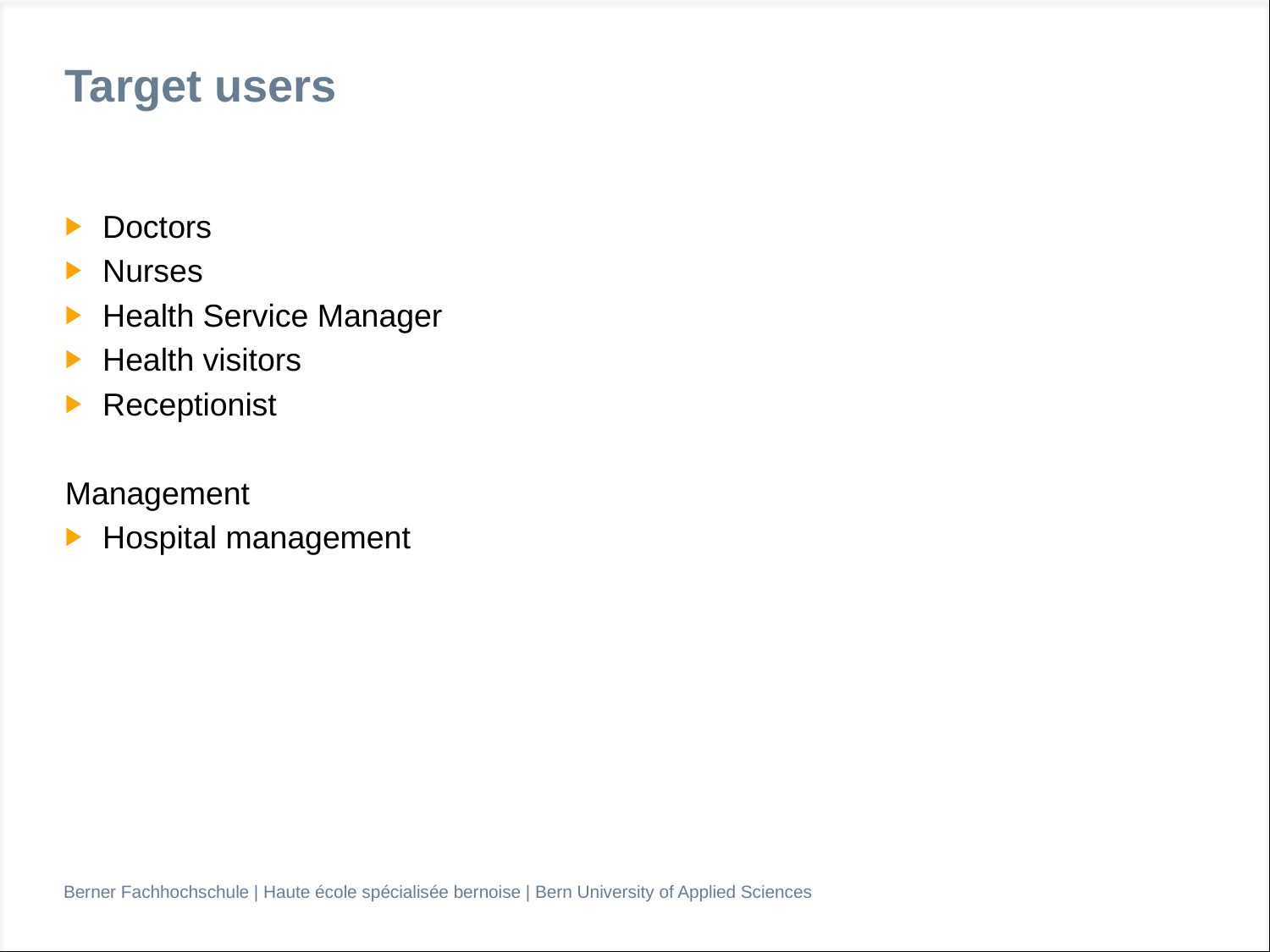

# Target users
Doctors
Nurses
Health Service Manager
Health visitors
Receptionist

Management
Hospital management